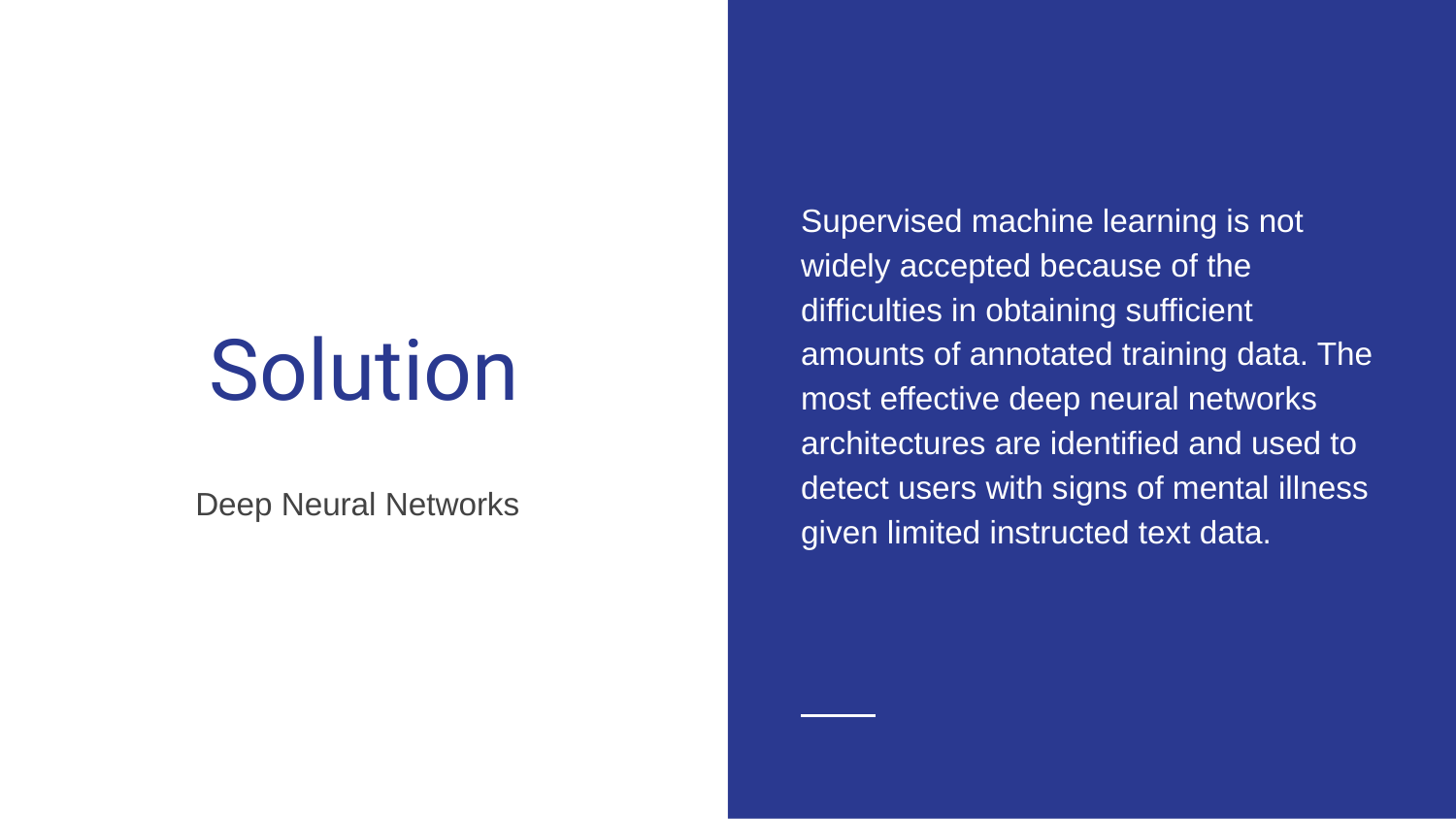

Supervised machine learning is not widely accepted because of the difficulties in obtaining sufficient amounts of annotated training data. The most effective deep neural networks architectures are identified and used to detect users with signs of mental illness given limited instructed text data.

# Solution
Deep Neural Networks